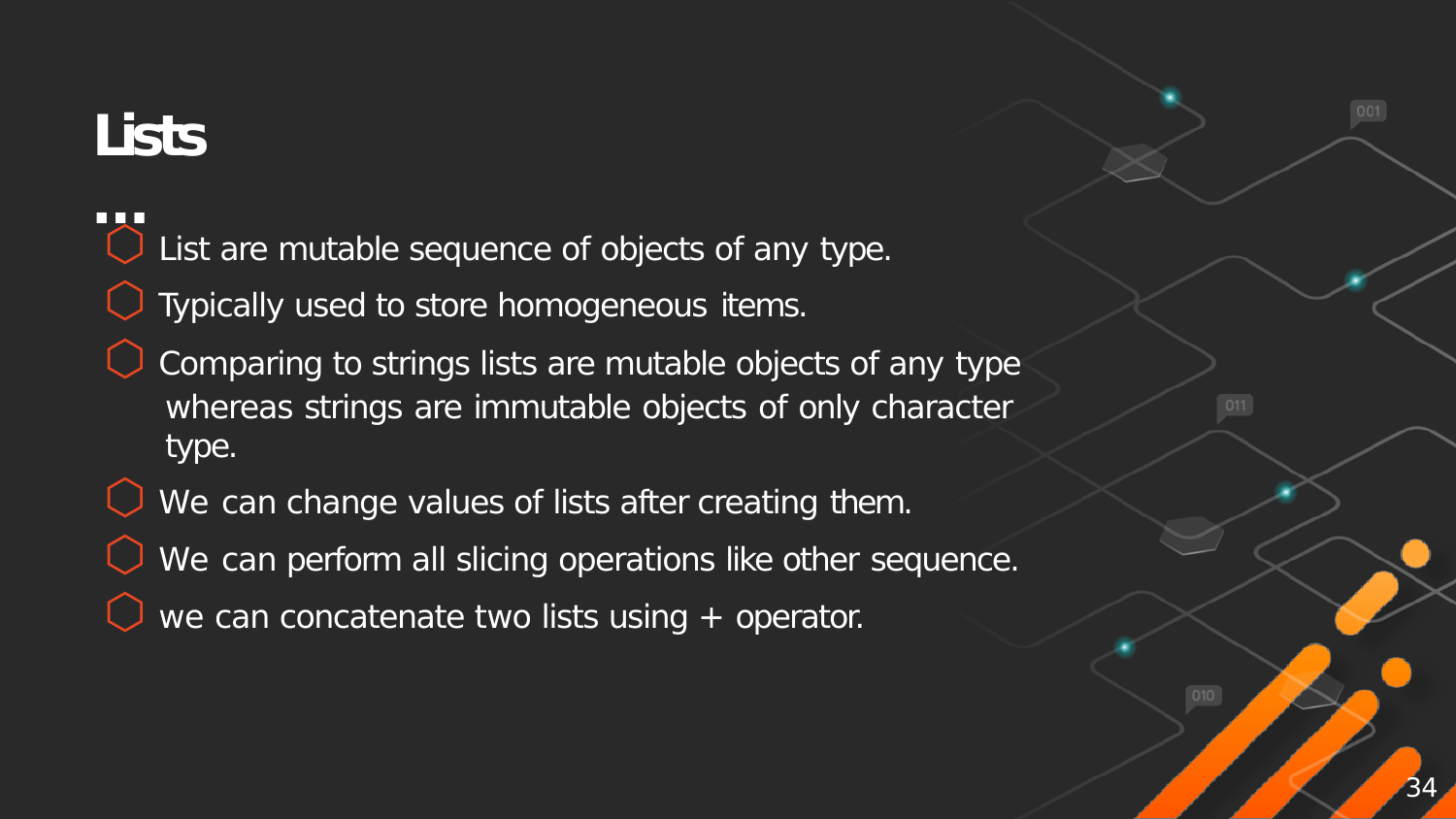

# Lists…
⬡ List are mutable sequence of objects of any type.
⬡ Typically used to store homogeneous items.
⬡ Comparing to strings lists are mutable objects of any type
whereas strings are immutable objects of only character type.
⬡ We can change values of lists after creating them.
⬡ We can perform all slicing operations like other sequence.
⬡ we can concatenate two lists using + operator.
34